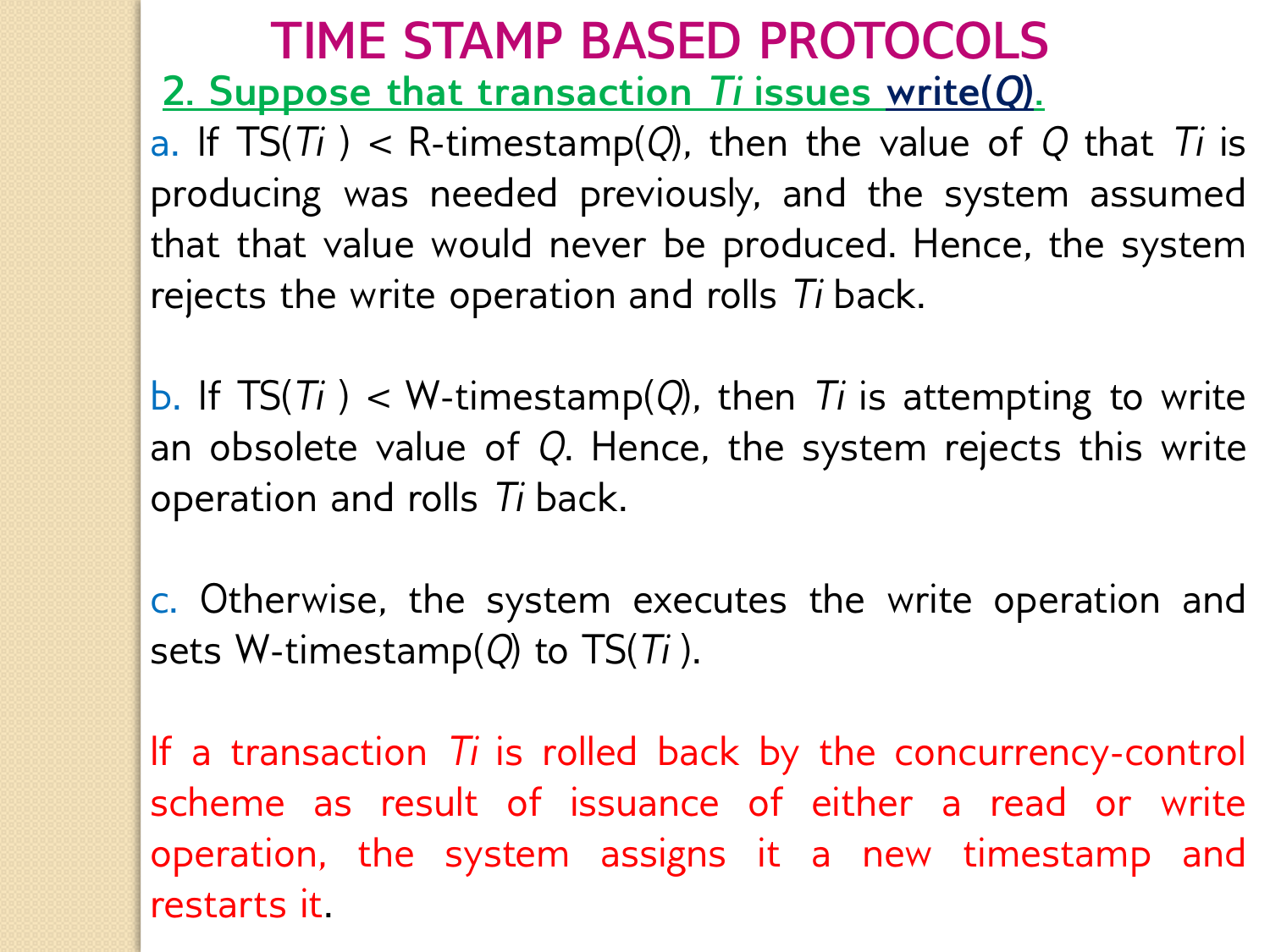

Time Stamp Based Protocols
 2. Suppose that transaction Ti issues write(Q).
a. If TS(Ti ) < R-timestamp(Q), then the value of Q that Ti is producing was needed previously, and the system assumed that that value would never be produced. Hence, the system rejects the write operation and rolls Ti back.

b. If TS(Ti ) < W-timestamp(Q), then Ti is attempting to write an obsolete value of Q. Hence, the system rejects this write operation and rolls Ti back.

c. Otherwise, the system executes the write operation and sets W-timestamp(Q) to TS(Ti ).

If a transaction Ti is rolled back by the concurrency-control scheme as result of issuance of either a read or write operation, the system assigns it a new timestamp and restarts it.